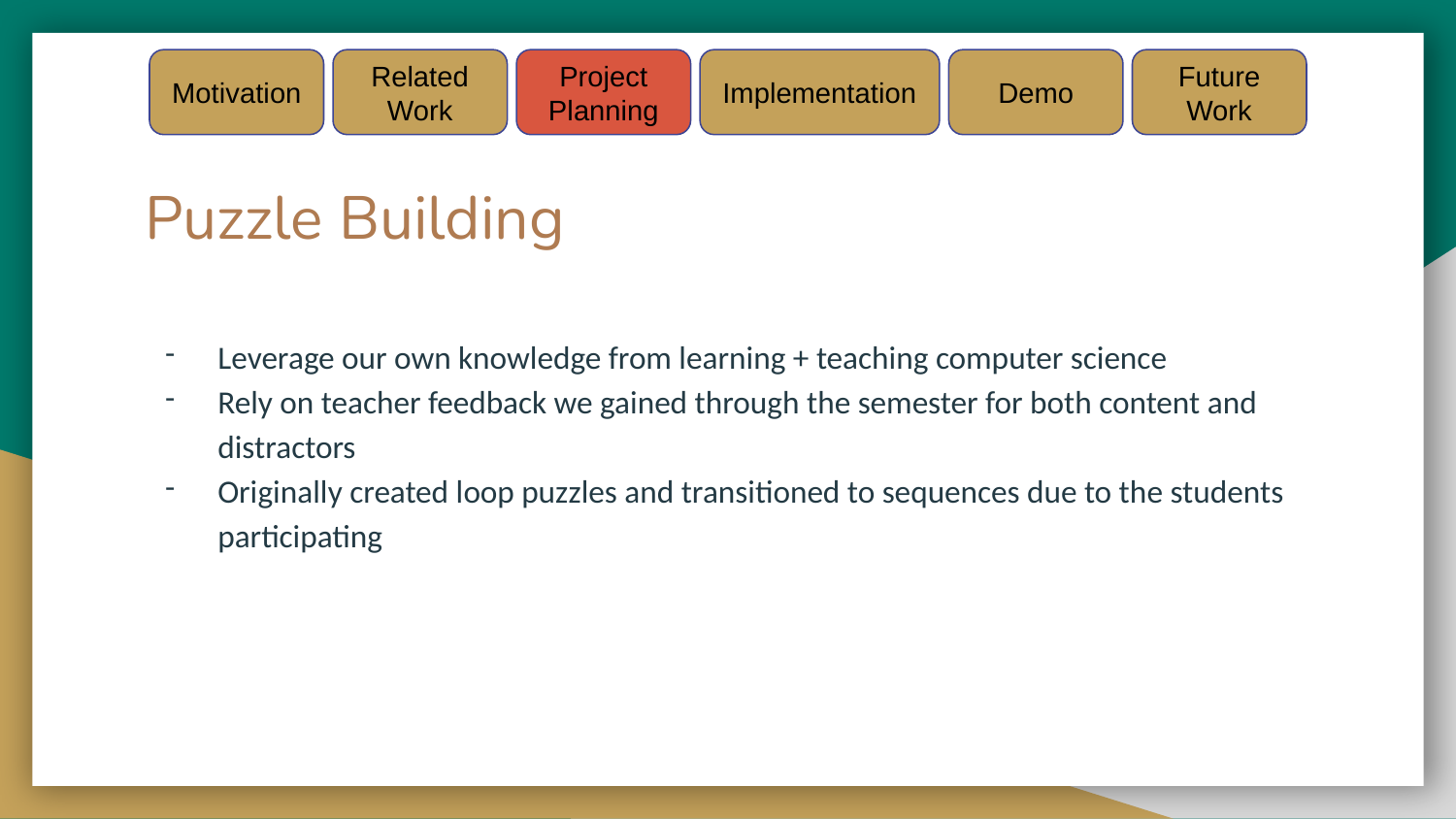

Motivation
Related Work
Project Planning
Implementation
Demo
Future Work
# Puzzle Building
Leverage our own knowledge from learning + teaching computer science
Rely on teacher feedback we gained through the semester for both content and distractors
Originally created loop puzzles and transitioned to sequences due to the students participating